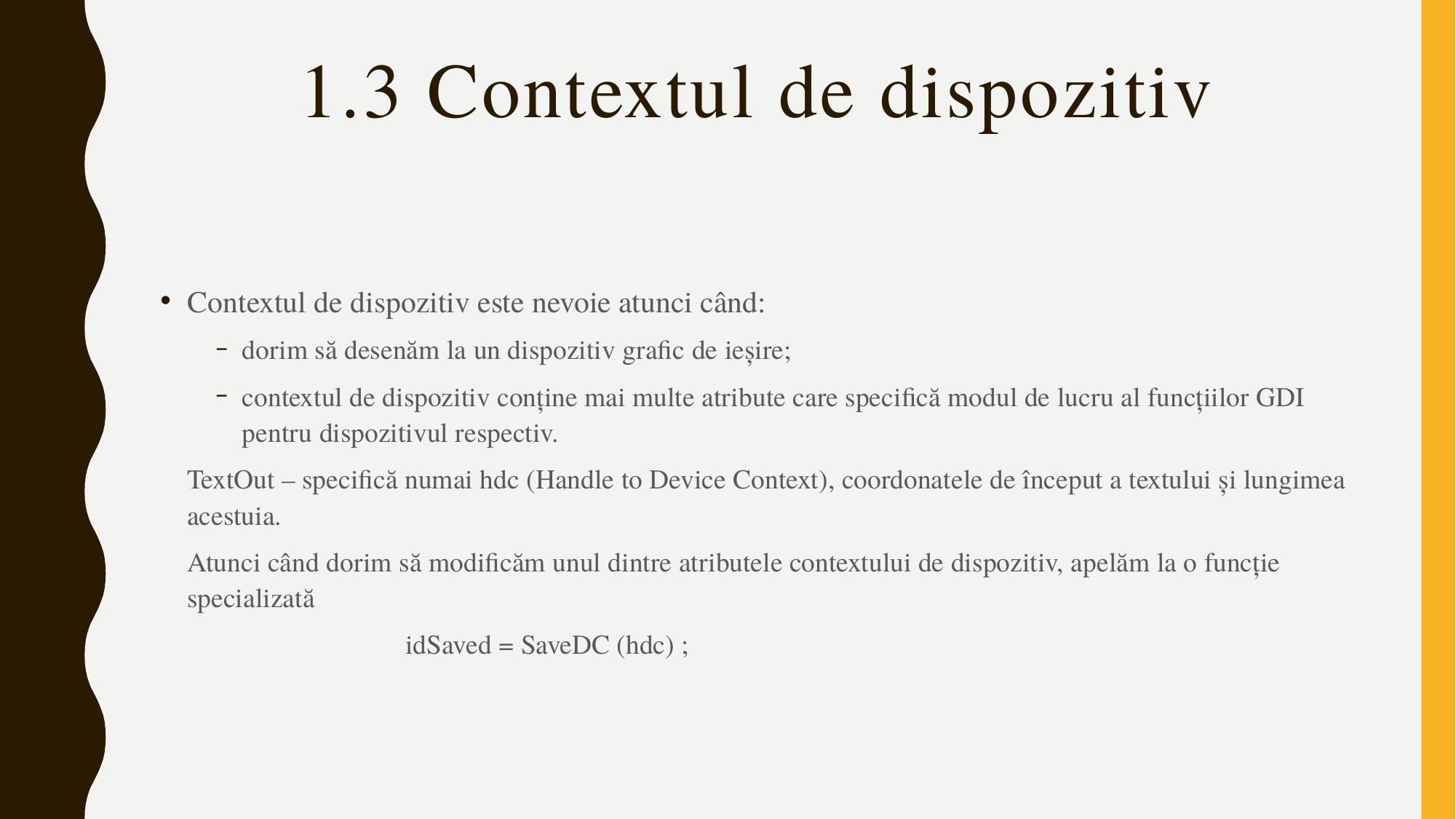

# 1.3 Contextul de dispozitiv
Contextul de dispozitiv este nevoie atunci când:
dorim să desenăm la un dispozitiv grafic de ieșire;
contextul de dispozitiv conține mai multe atribute care specifică modul de lucru al funcțiilor GDI pentru dispozitivul respectiv.
TextOut – specifică numai hdc (Handle to Device Context), coordonatele de început a textului și lungimea acestuia.
Atunci când dorim să modificăm unul dintre atributele contextului de dispozitiv, apelăm la o funcție specializată
		idSaved = SaveDC (hdc) ;